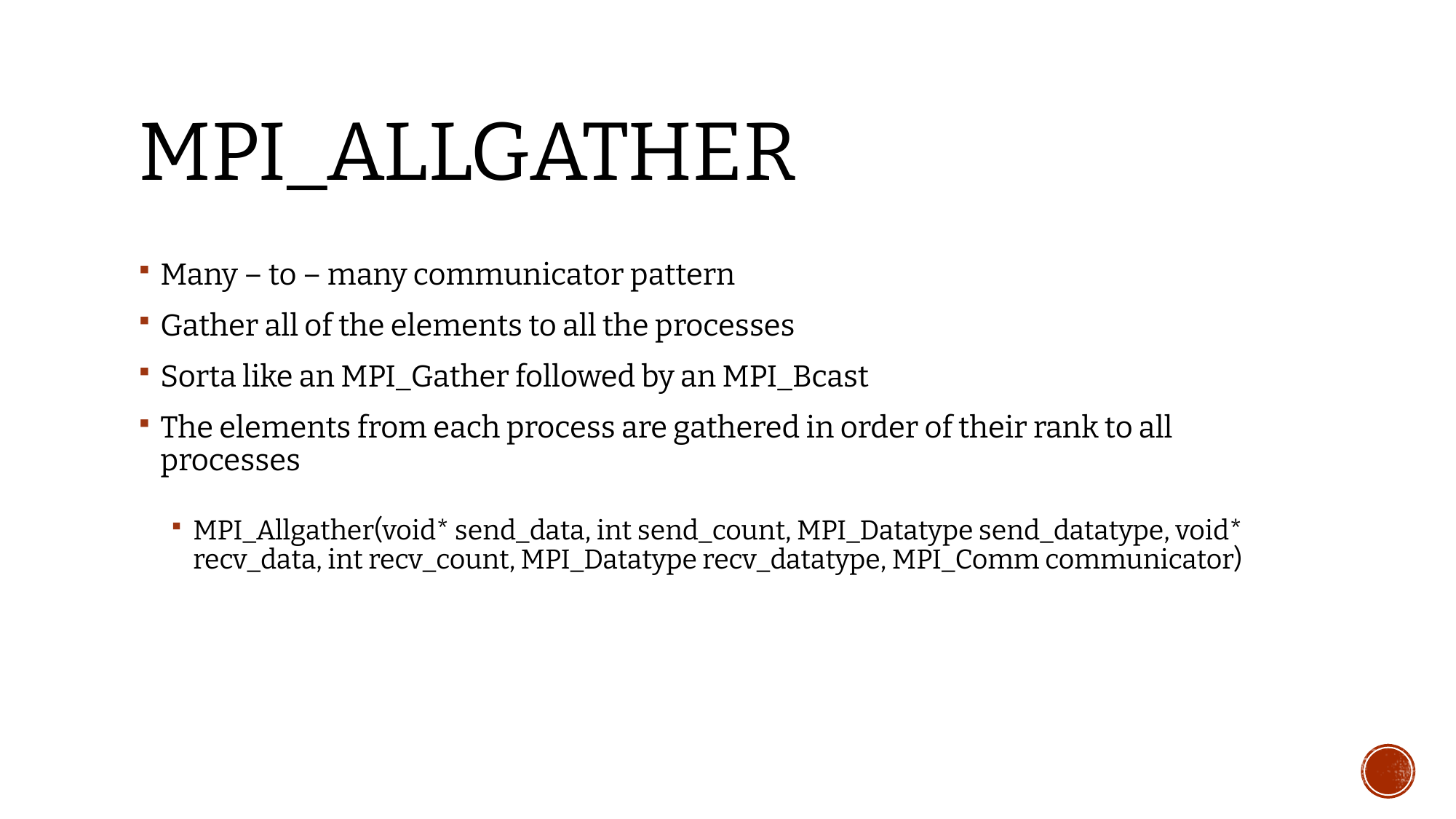

# MPI_Allgather
Many – to – many communicator pattern
Gather all of the elements to all the processes
Sorta like an MPI_Gather followed by an MPI_Bcast
The elements from each process are gathered in order of their rank to all processes
MPI_Allgather(void* send_data, int send_count, MPI_Datatype send_datatype, void* recv_data, int recv_count, MPI_Datatype recv_datatype, MPI_Comm communicator)